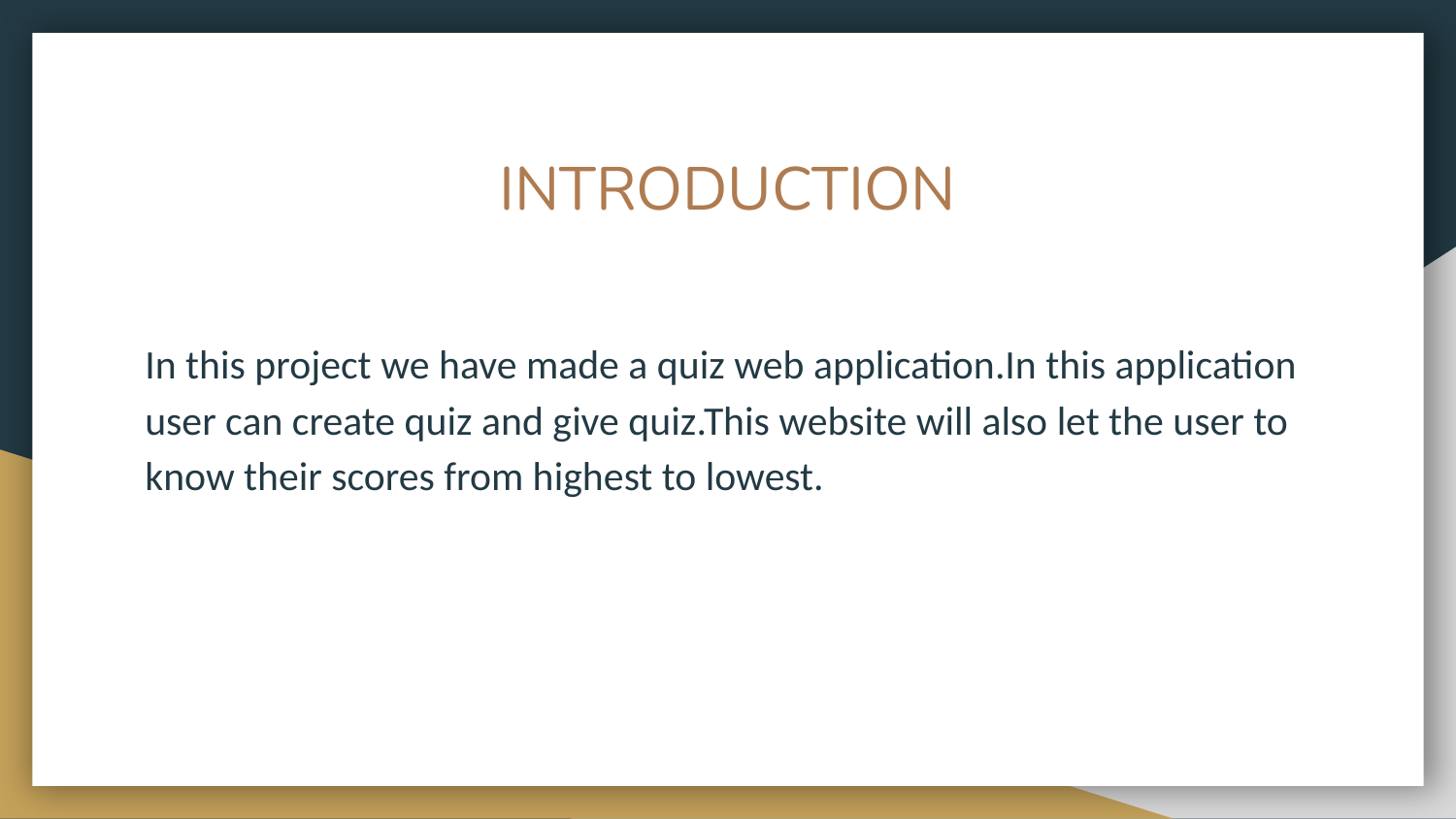

# INTRODUCTION
In this project we have made a quiz web application.In this application user can create quiz and give quiz.This website will also let the user to know their scores from highest to lowest.